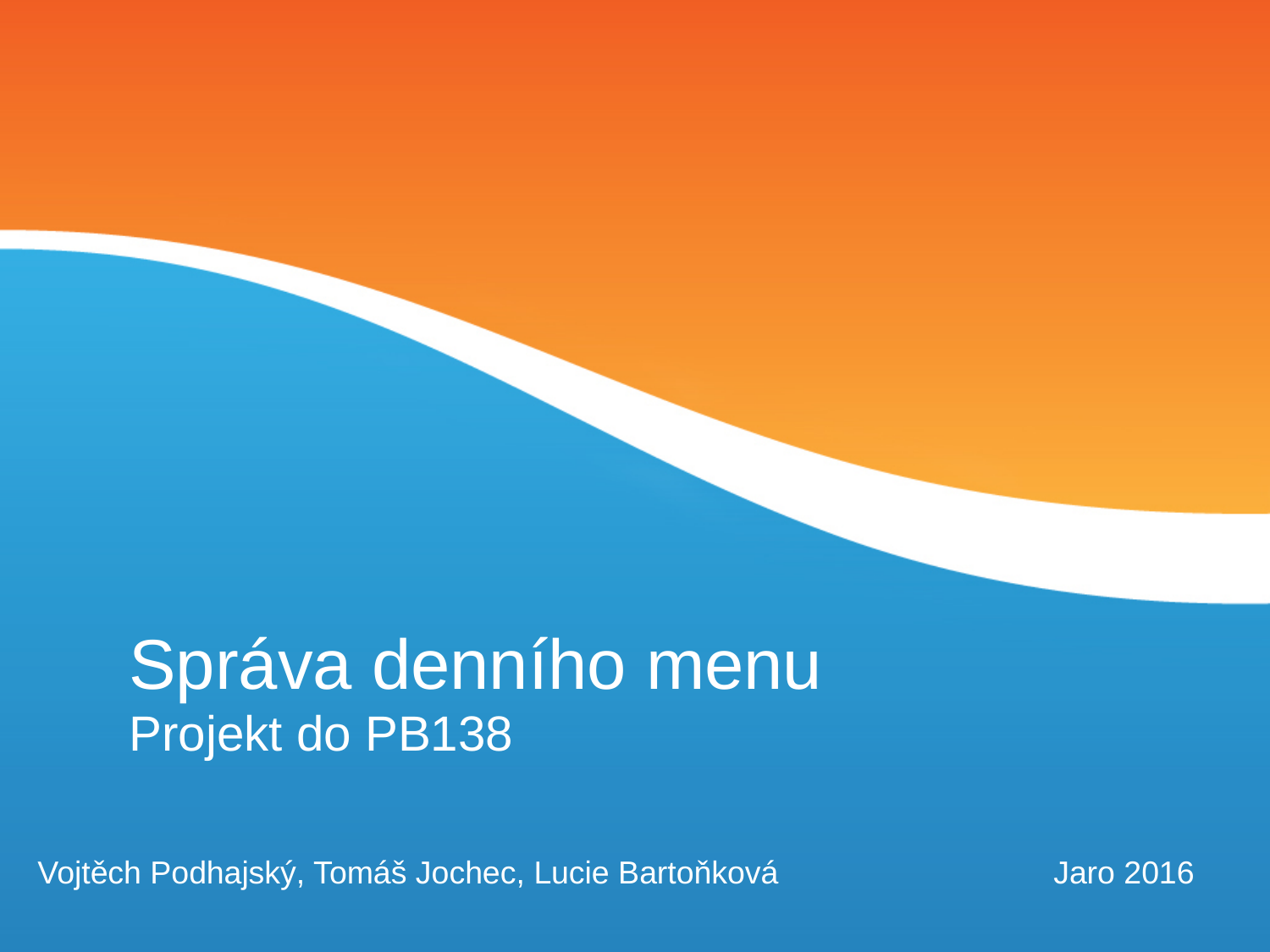

# Správa denního menu
Projekt do PB138
Vojtěch Podhajský, Tomáš Jochec, Lucie Bartoňková			Jaro 2016